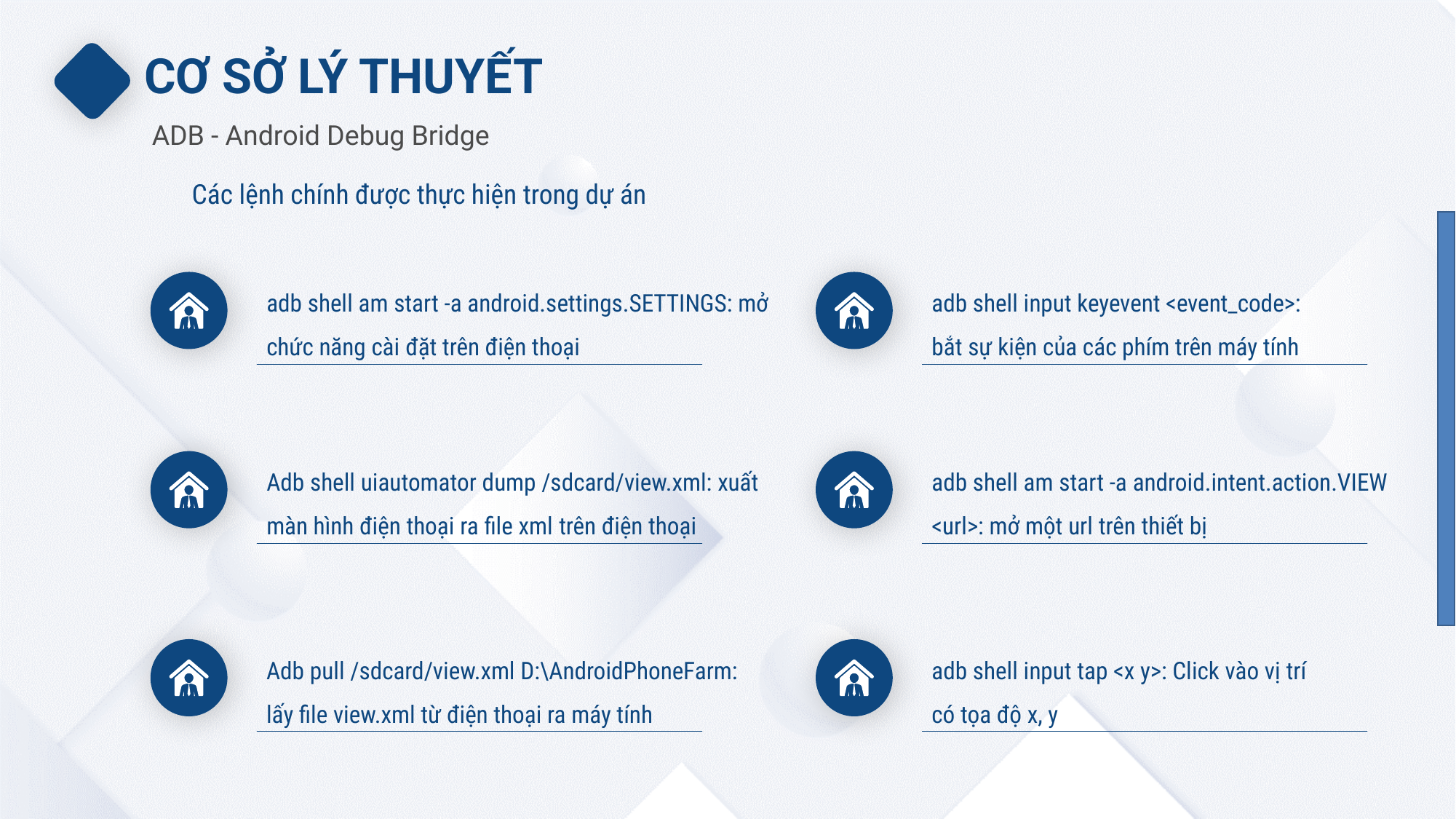

CƠ SỞ LÝ THUYẾT

ADB - Android Debug Bridge
Các lệnh chính được thực hiện trong dự án

adb shell am start -a android.settings.SETTINGS: mở chức năng cài đặt trên điện thoại

adb shell input keyevent <event_code>: bắt sự kiện của các phím trên máy tính

Adb shell uiautomator dump /sdcard/view.xml: xuất màn hình điện thoại ra file xml trên điện thoại

adb shell am start -a android.intent.action.VIEW <url>: mở một url trên thiết bị

Adb pull /sdcard/view.xml D:\AndroidPhoneFarm: lấy file view.xml từ điện thoại ra máy tính

adb shell input tap <x y>: Click vào vị trí có tọa độ x, y